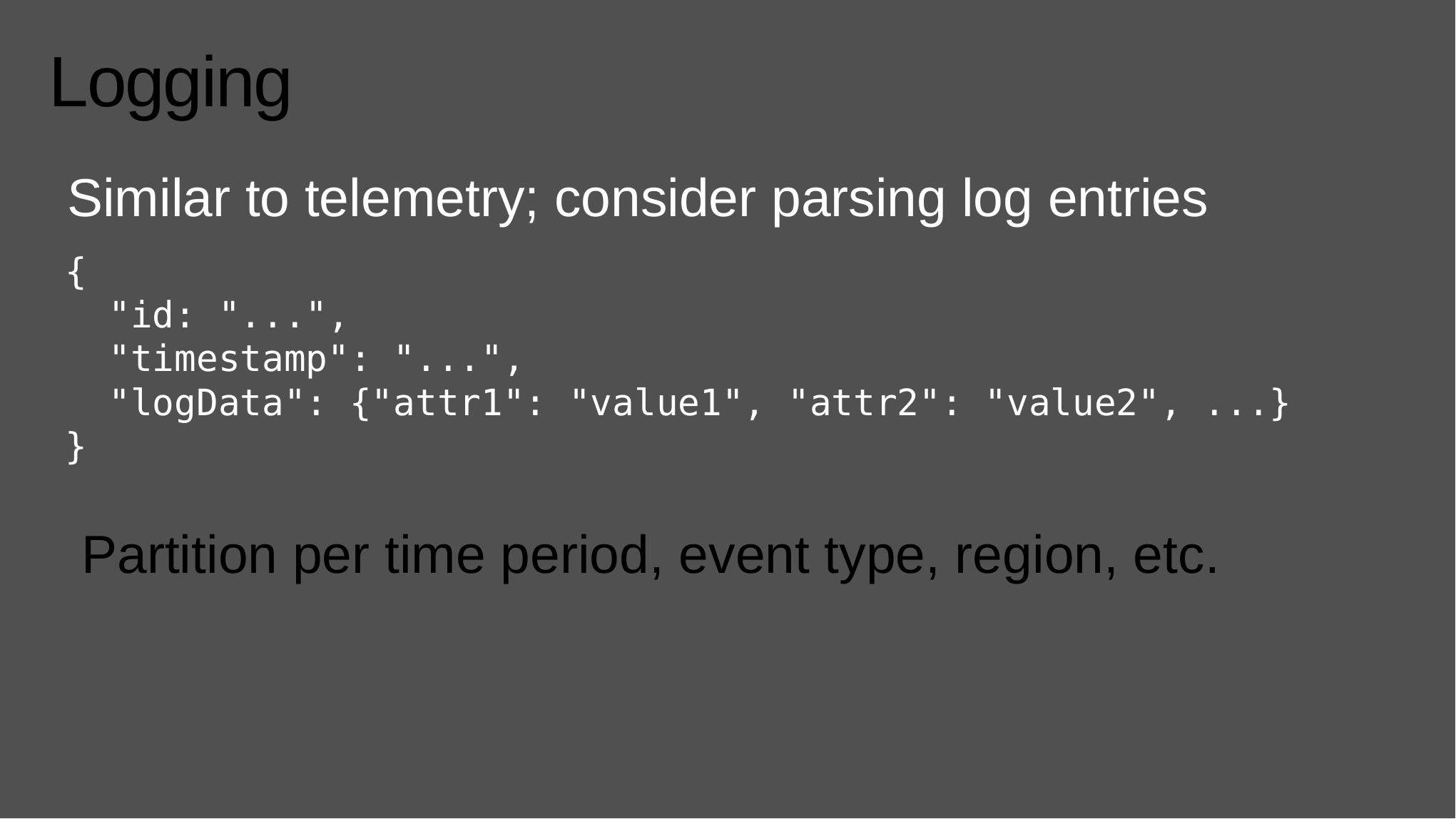

# Logging
Similar to telemetry; consider parsing log entries

{
  "id: "...",
  "timestamp": "...",
  "logData": {"attr1": "value1", "attr2": "value2", ...}
}
Partition per time period, event type, region, etc.